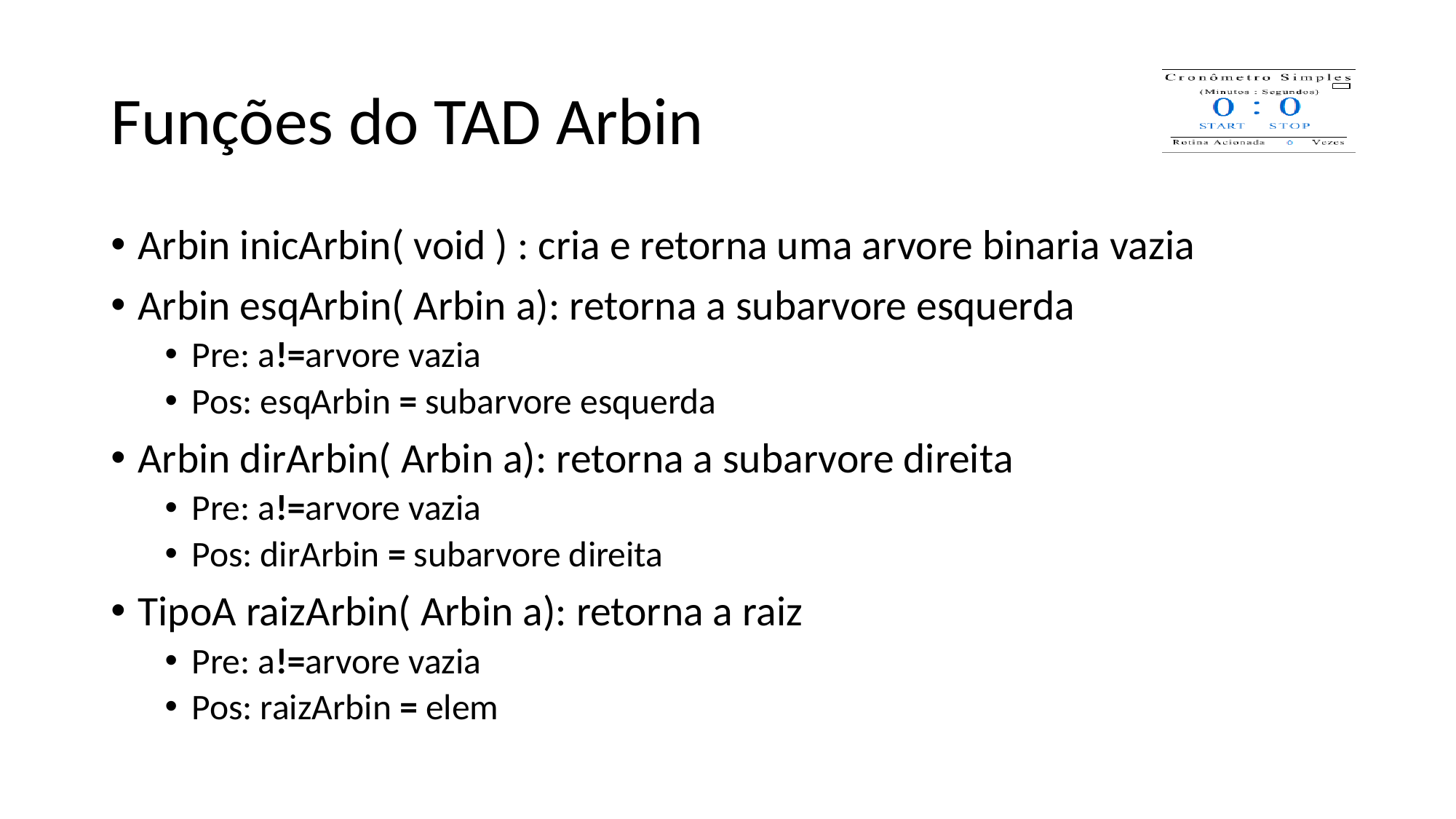

# Funções do TAD Arbin
Arbin inicArbin( void ) : cria e retorna uma arvore binaria vazia
Arbin esqArbin( Arbin a): retorna a subarvore esquerda
Pre: a!=arvore vazia
Pos: esqArbin = subarvore esquerda
Arbin dirArbin( Arbin a): retorna a subarvore direita
Pre: a!=arvore vazia
Pos: dirArbin = subarvore direita
TipoA raizArbin( Arbin a): retorna a raiz
Pre: a!=arvore vazia
Pos: raizArbin = elem